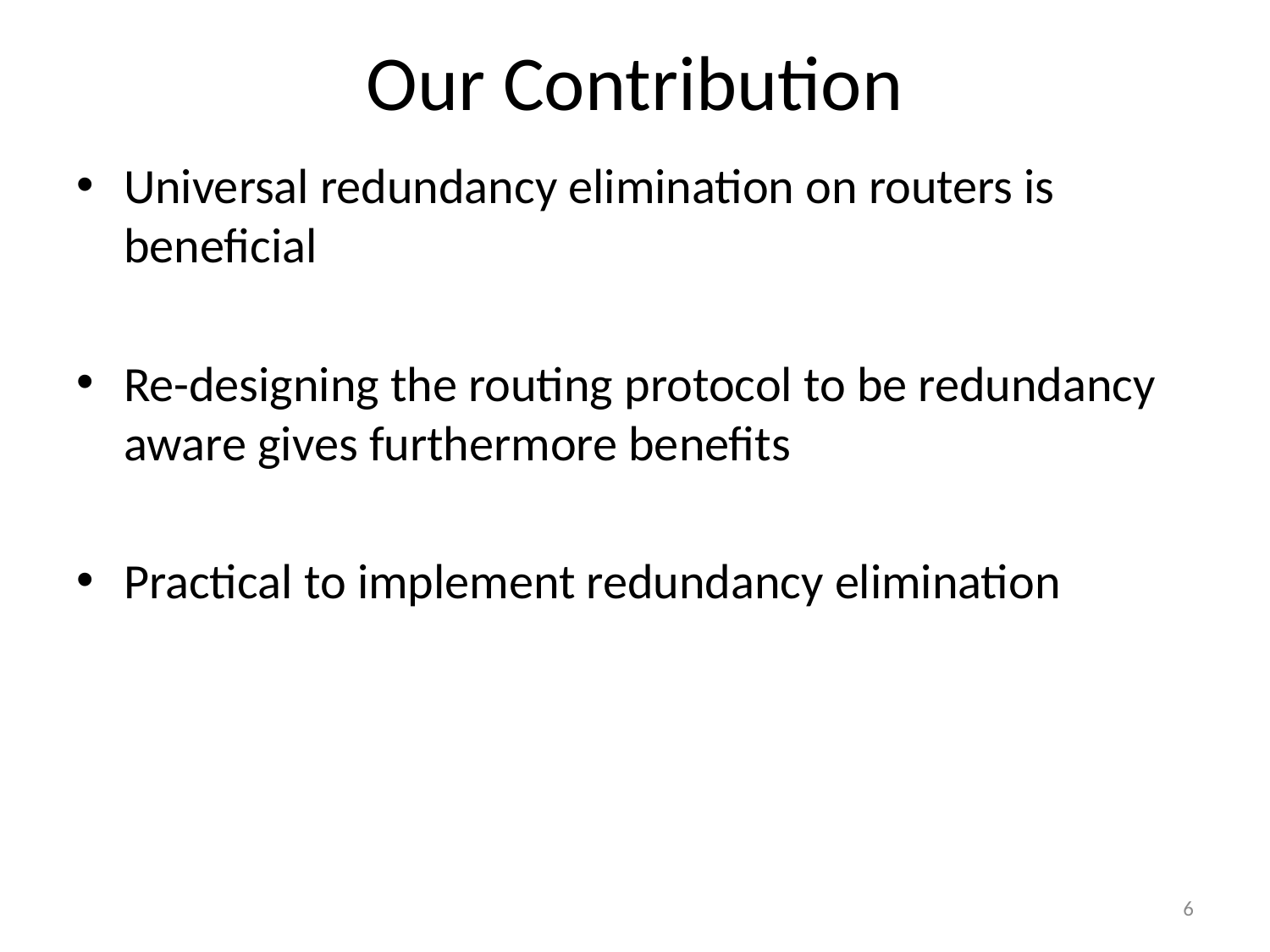

# Our Contribution
Universal redundancy elimination on routers is beneficial

Re-designing the routing protocol to be redundancy aware gives furthermore benefits

Practical to implement redundancy elimination
6